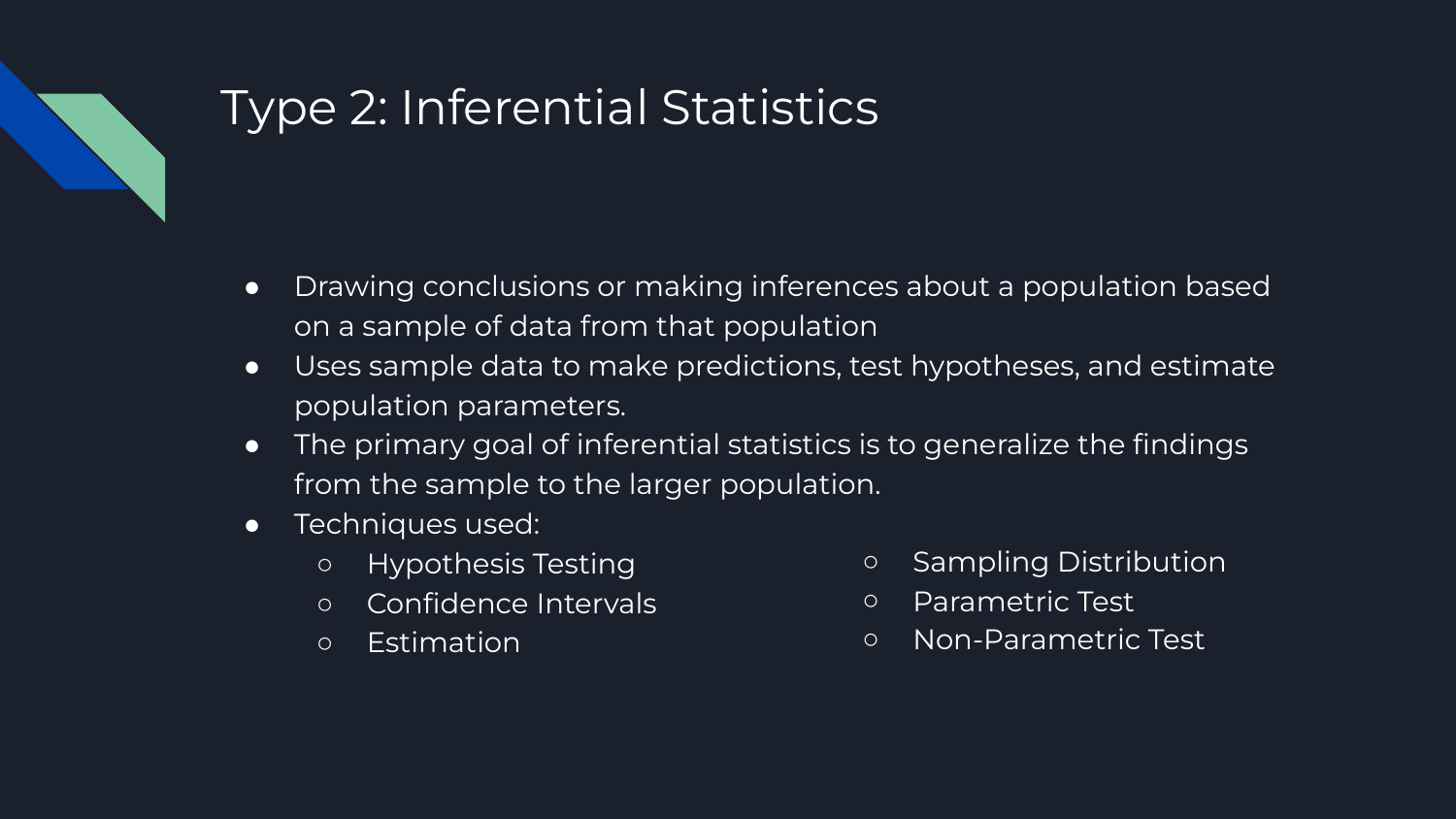

# Type 2: Inferential Statistics
Drawing conclusions or making inferences about a population based on a sample of data from that population
Uses sample data to make predictions, test hypotheses, and estimate population parameters.
The primary goal of inferential statistics is to generalize the findings from the sample to the larger population.
Techniques used:
Hypothesis Testing
Confidence Intervals
Estimation
Sampling Distribution
Parametric Test
Non-Parametric Test